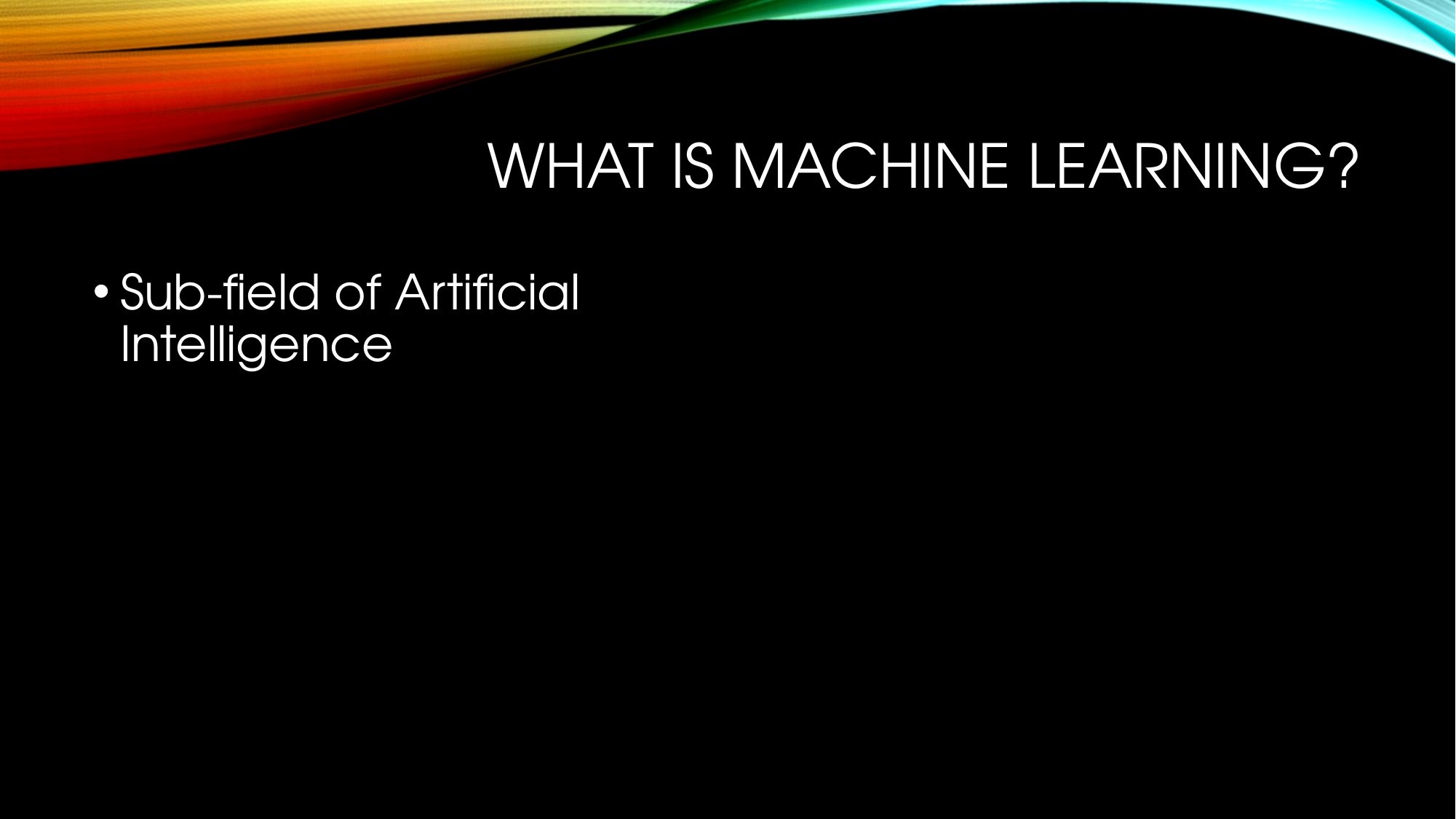

# What is Machine Learning?
Sub-field of Artificial Intelligence